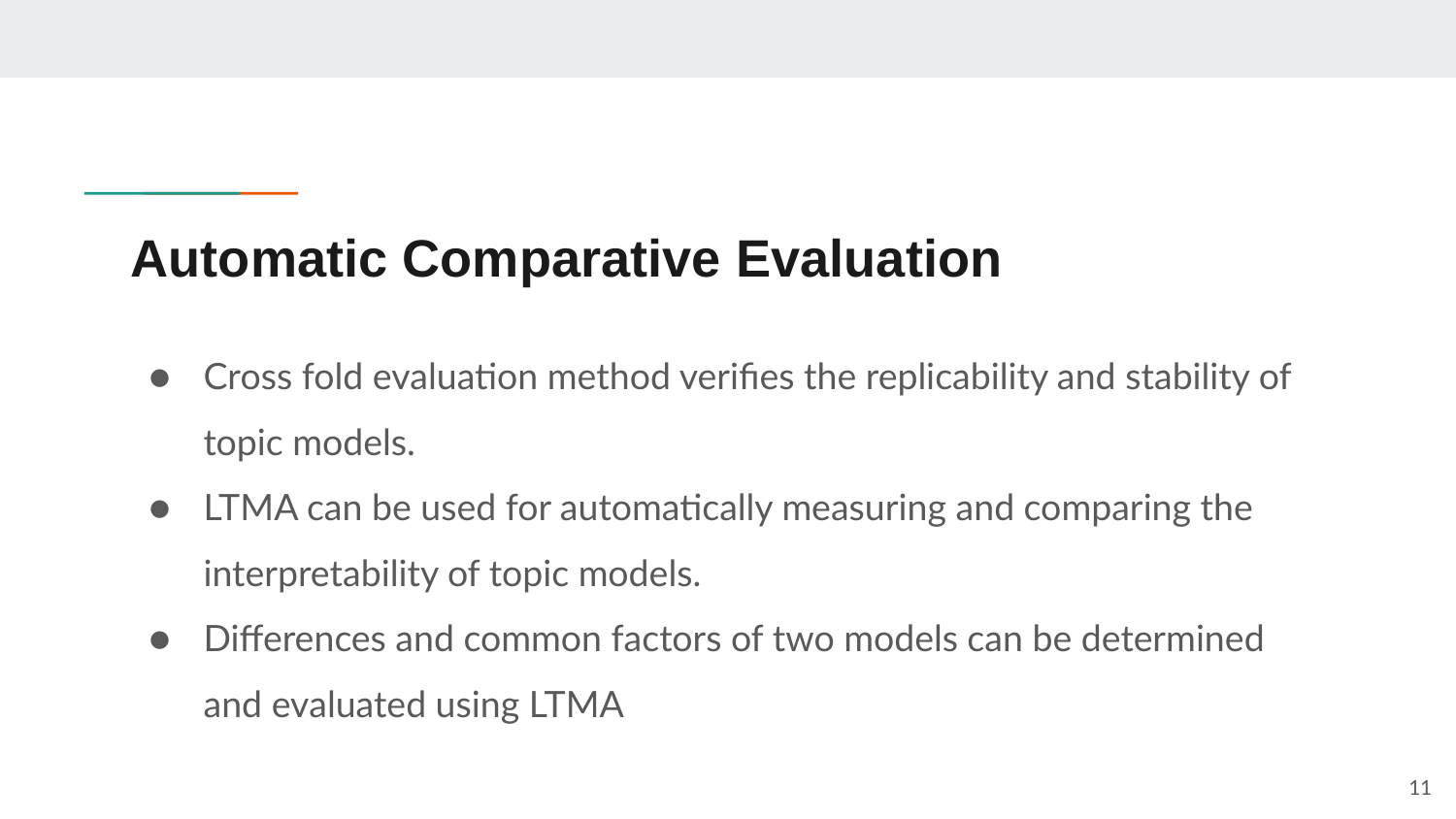

# Automatic Comparative Evaluation
Cross fold evaluation method verifies the replicability and stability of topic models.
LTMA can be used for automatically measuring and comparing the interpretability of topic models.
Differences and common factors of two models can be determined and evaluated using LTMA
11